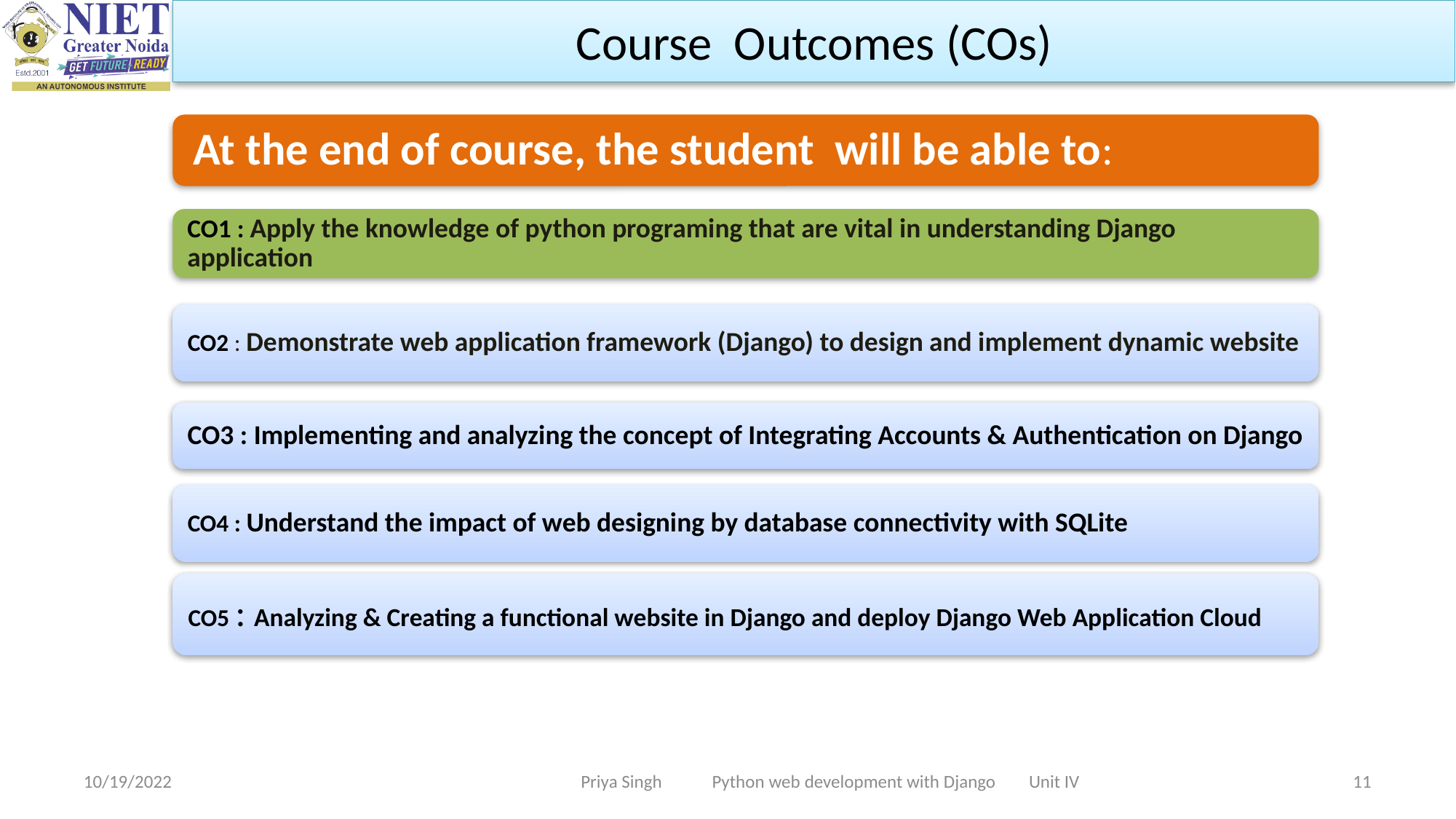

Course  Outcomes (COs)
At the end of course, the student  will be able to:
CO1 : Apply the knowledge of python programing that are vital in understanding Django application
CO2 : Demonstrate web application framework (Django) to design and implement dynamic website
CO3 : Implementing and analyzing the concept of Integrating Accounts & Authentication on Django
CO4 : Understand the impact of web designing by database connectivity with SQLite
CO5 : Analyzing & Creating a functional website in Django and deploy Django Web Application Cloud
10/19/2022
Priya Singh            Python web development with Django        Unit IV
11